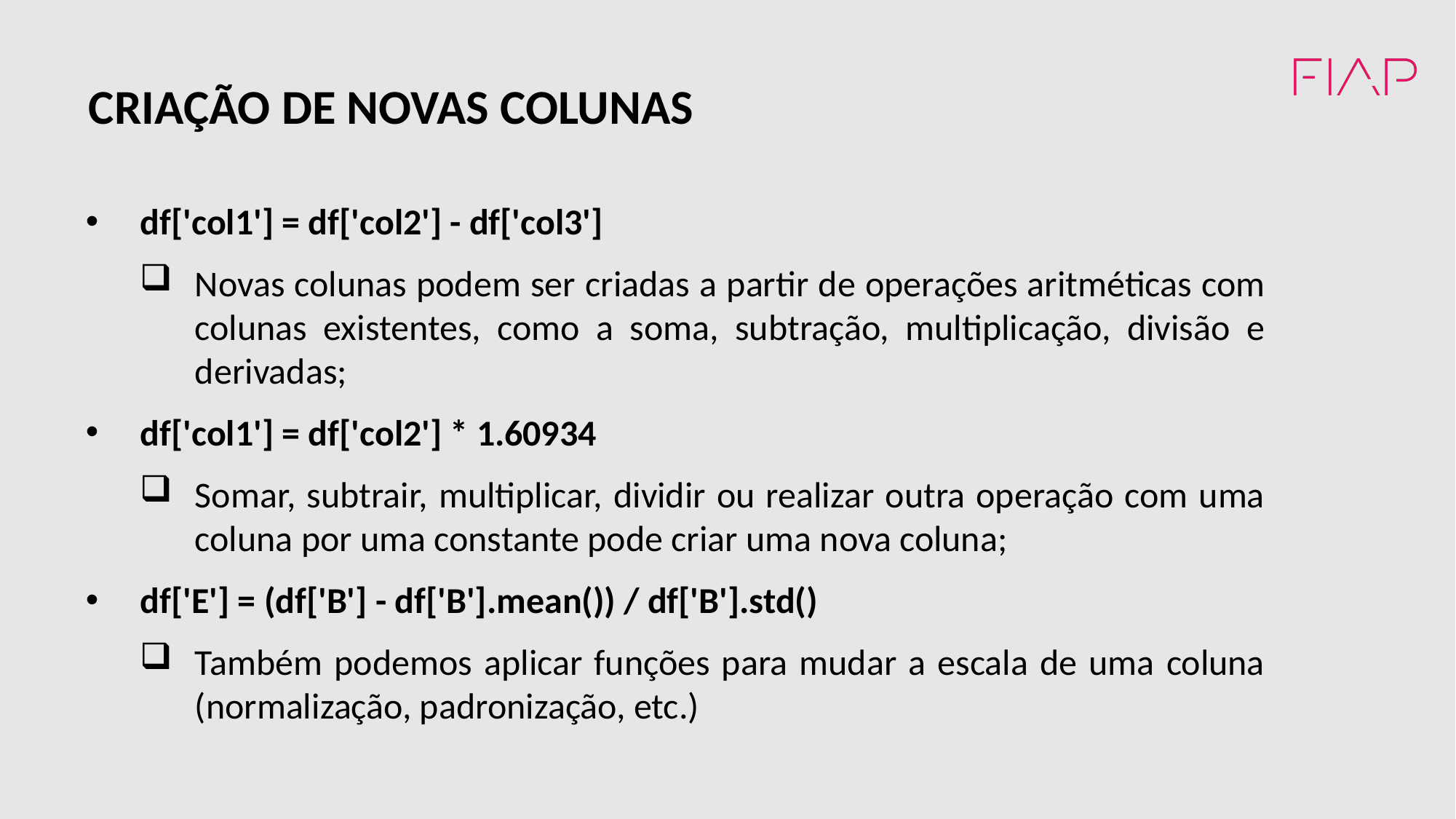

CRIAÇÃO DE NOVAS COLUNAS
df['col1'] = df['col2'] - df['col3']
Novas colunas podem ser criadas a partir de operações aritméticas com colunas existentes, como a soma, subtração, multiplicação, divisão e derivadas;
df['col1'] = df['col2'] * 1.60934
Somar, subtrair, multiplicar, dividir ou realizar outra operação com uma coluna por uma constante pode criar uma nova coluna;
df['E'] = (df['B'] - df['B'].mean()) / df['B'].std()
Também podemos aplicar funções para mudar a escala de uma coluna (normalização, padronização, etc.)